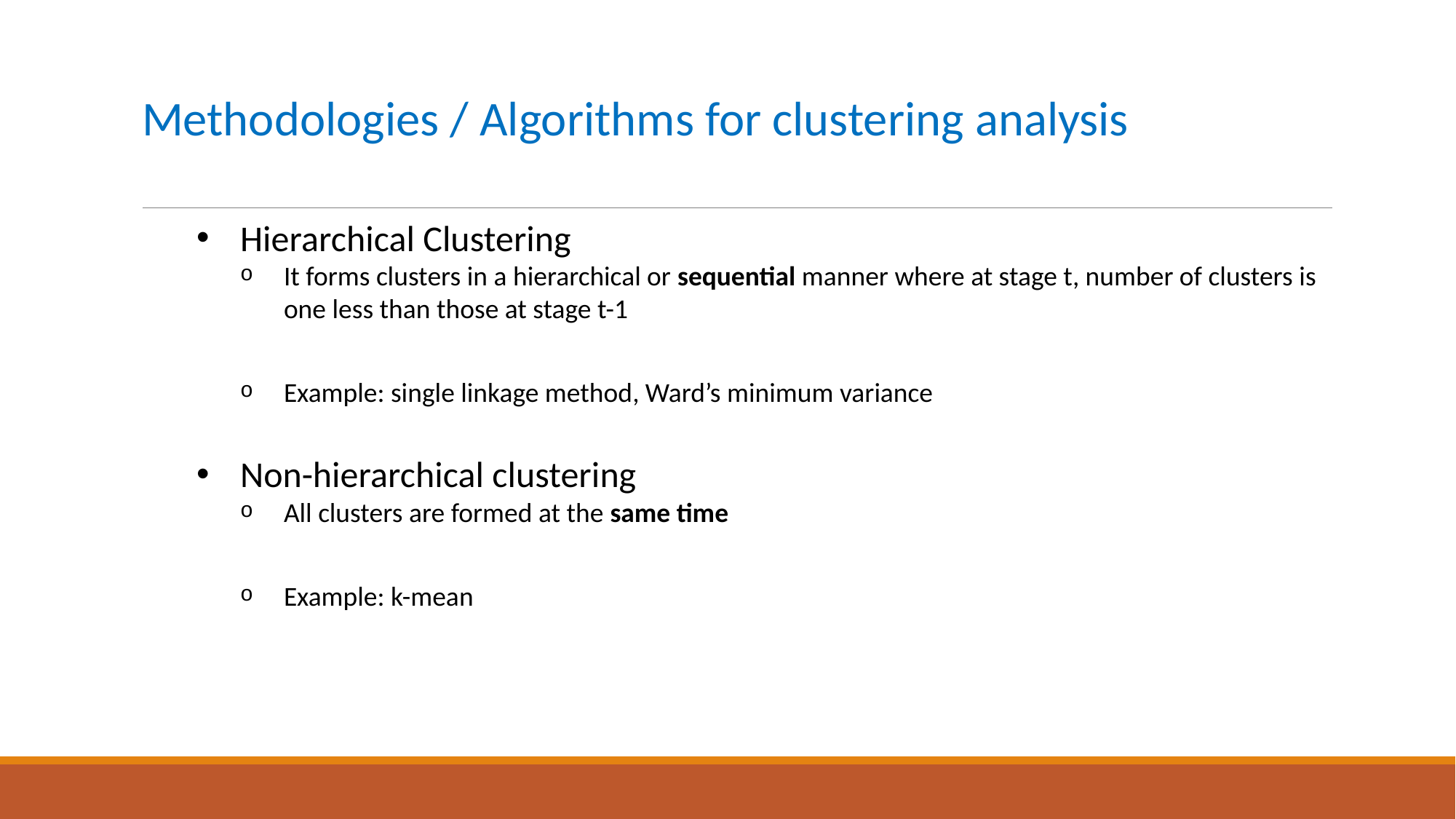

# Methodologies / Algorithms for clustering analysis
Hierarchical Clustering
It forms clusters in a hierarchical or sequential manner where at stage t, number of clusters is one less than those at stage t-1

Example: single linkage method, Ward’s minimum variance

Non-hierarchical clustering
All clusters are formed at the same time

Example: k-mean